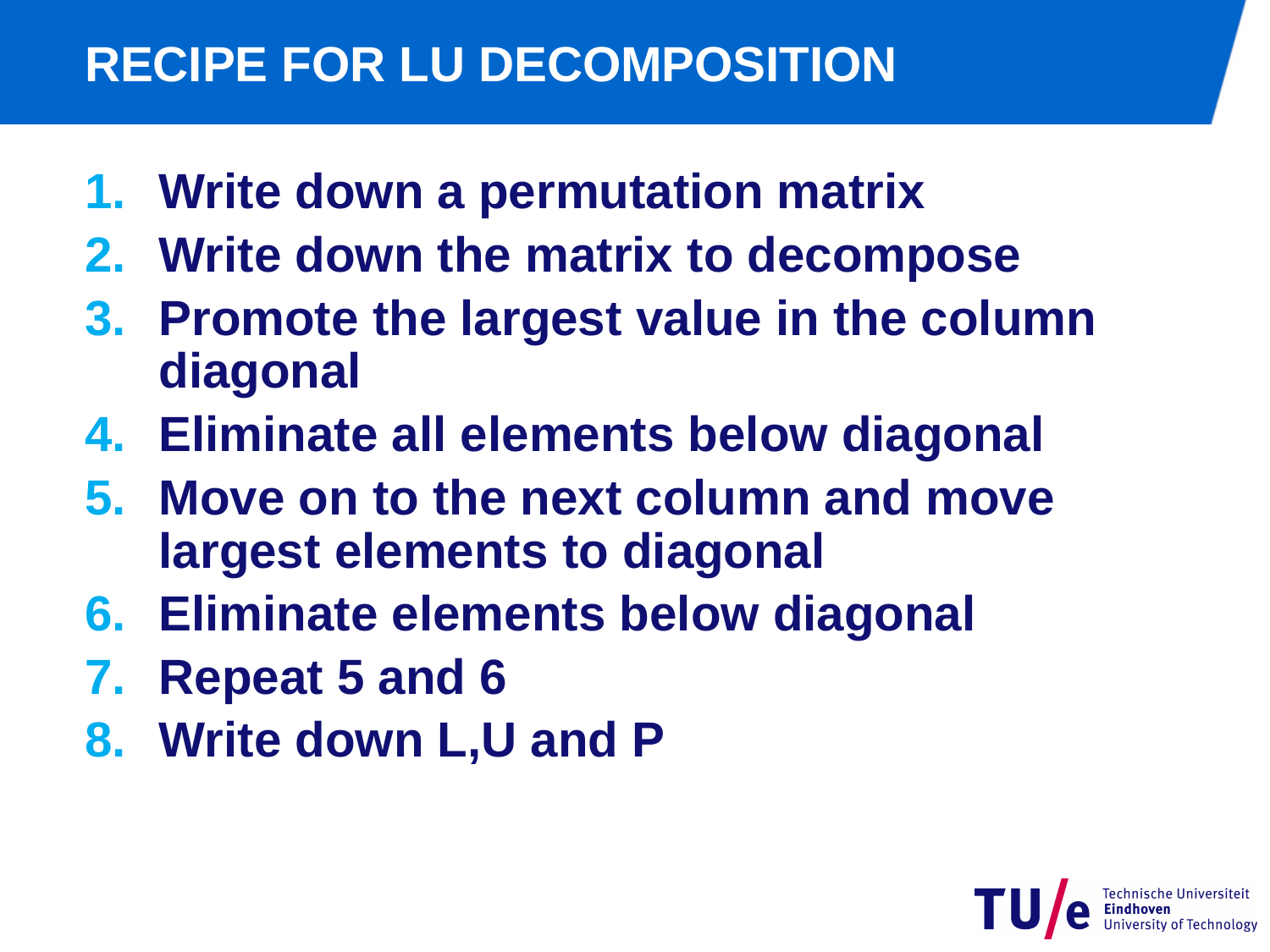

# RECIPE FOR LU DECOMPOSITION
Write down a permutation matrix
Write down the matrix to decompose
Promote the largest value in the column diagonal
Eliminate all elements below diagonal
Move on to the next column and move largest elements to diagonal
Eliminate elements below diagonal
Repeat 5 and 6
Write down L,U and P